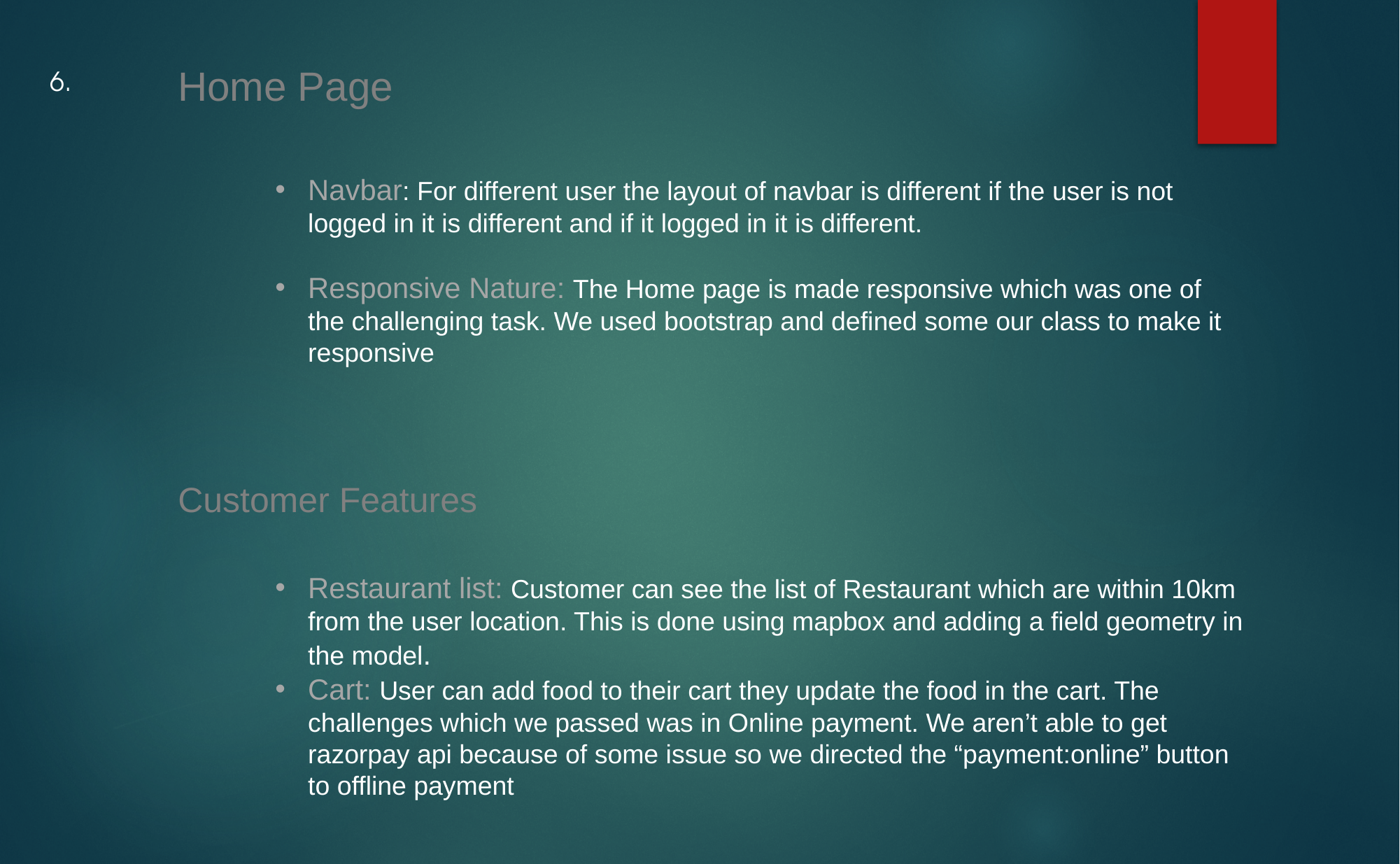

Home Page
6.
Navbar: For different user the layout of navbar is different if the user is not logged in it is different and if it logged in it is different.

Responsive Nature: The Home page is made responsive which was one of the challenging task. We used bootstrap and defined some our class to make it responsive
Customer Features
Restaurant list: Customer can see the list of Restaurant which are within 10km from the user location. This is done using mapbox and adding a field geometry in the model.
Cart: User can add food to their cart they update the food in the cart. The challenges which we passed was in Online payment. We aren’t able to get razorpay api because of some issue so we directed the “payment:online” button to offline payment